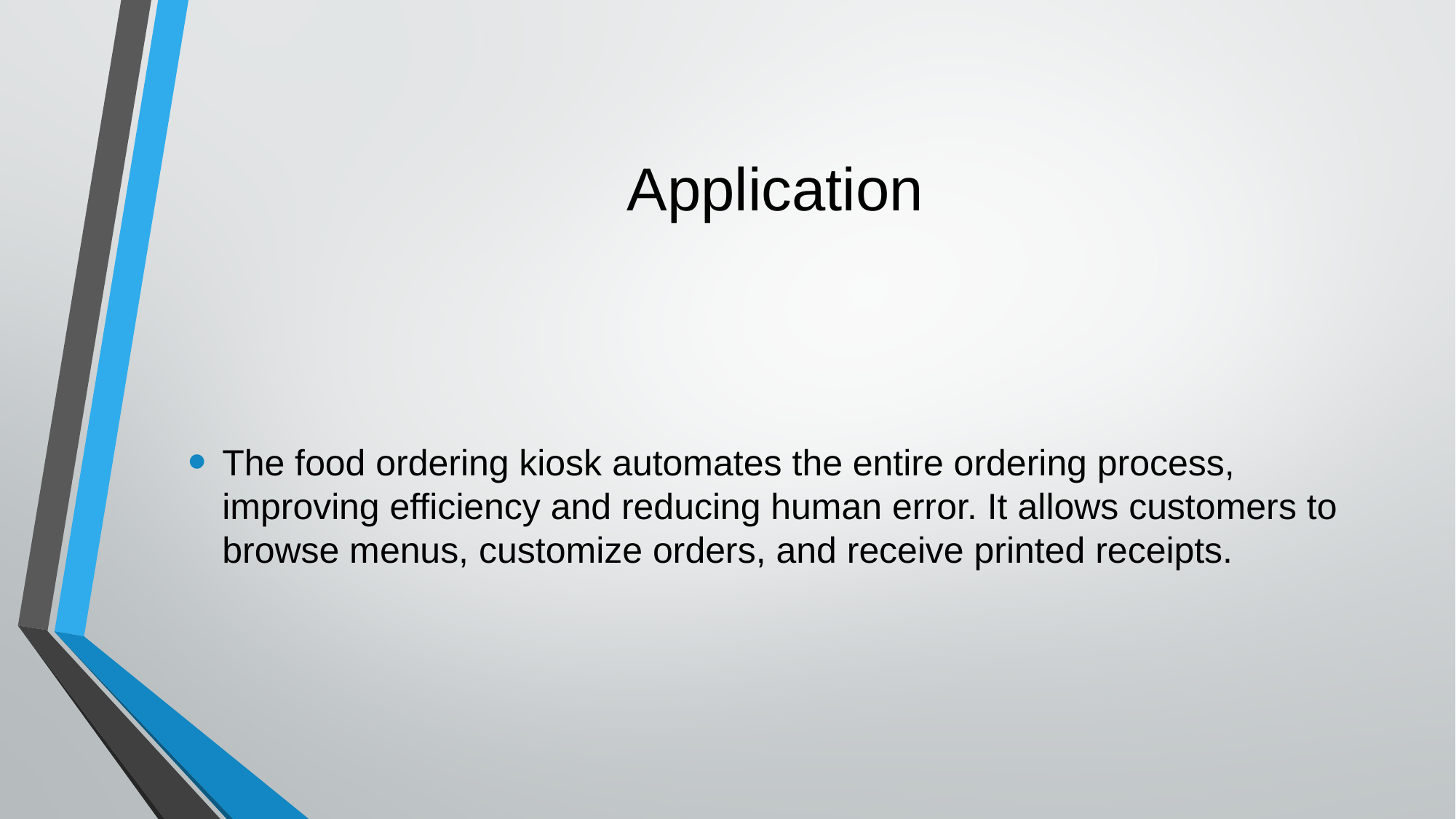

# Application
The food ordering kiosk automates the entire ordering process, improving efficiency and reducing human error. It allows customers to browse menus, customize orders, and receive printed receipts.